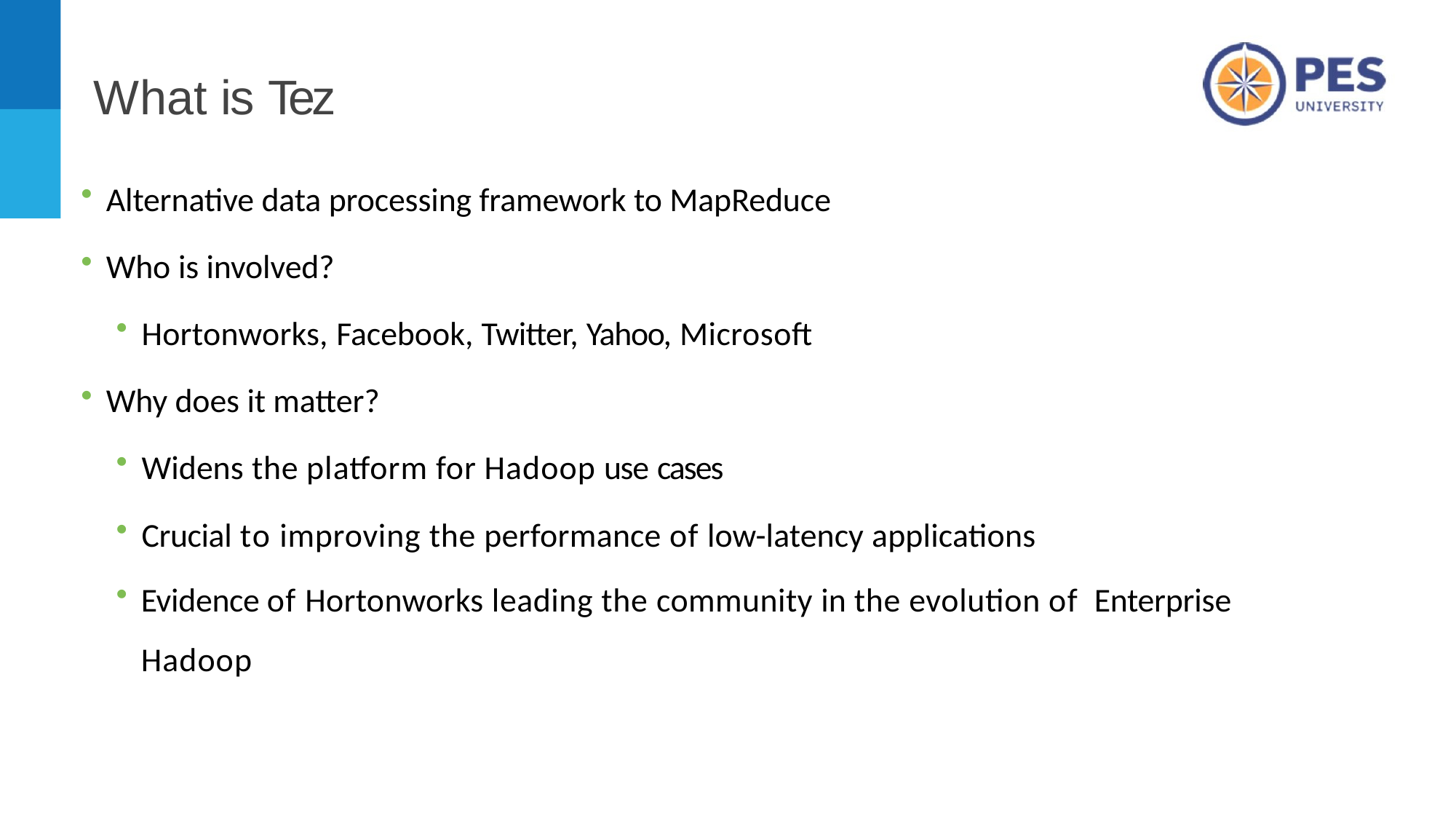

# What is Tez
Alternative data processing framework to MapReduce
Who is involved?
Hortonworks, Facebook, Twitter, Yahoo, Microsoft
Why does it matter?
Widens the platform for Hadoop use cases
Crucial to improving the performance of low-latency applications
Evidence of Hortonworks leading the community in the evolution of  Enterprise Hadoop